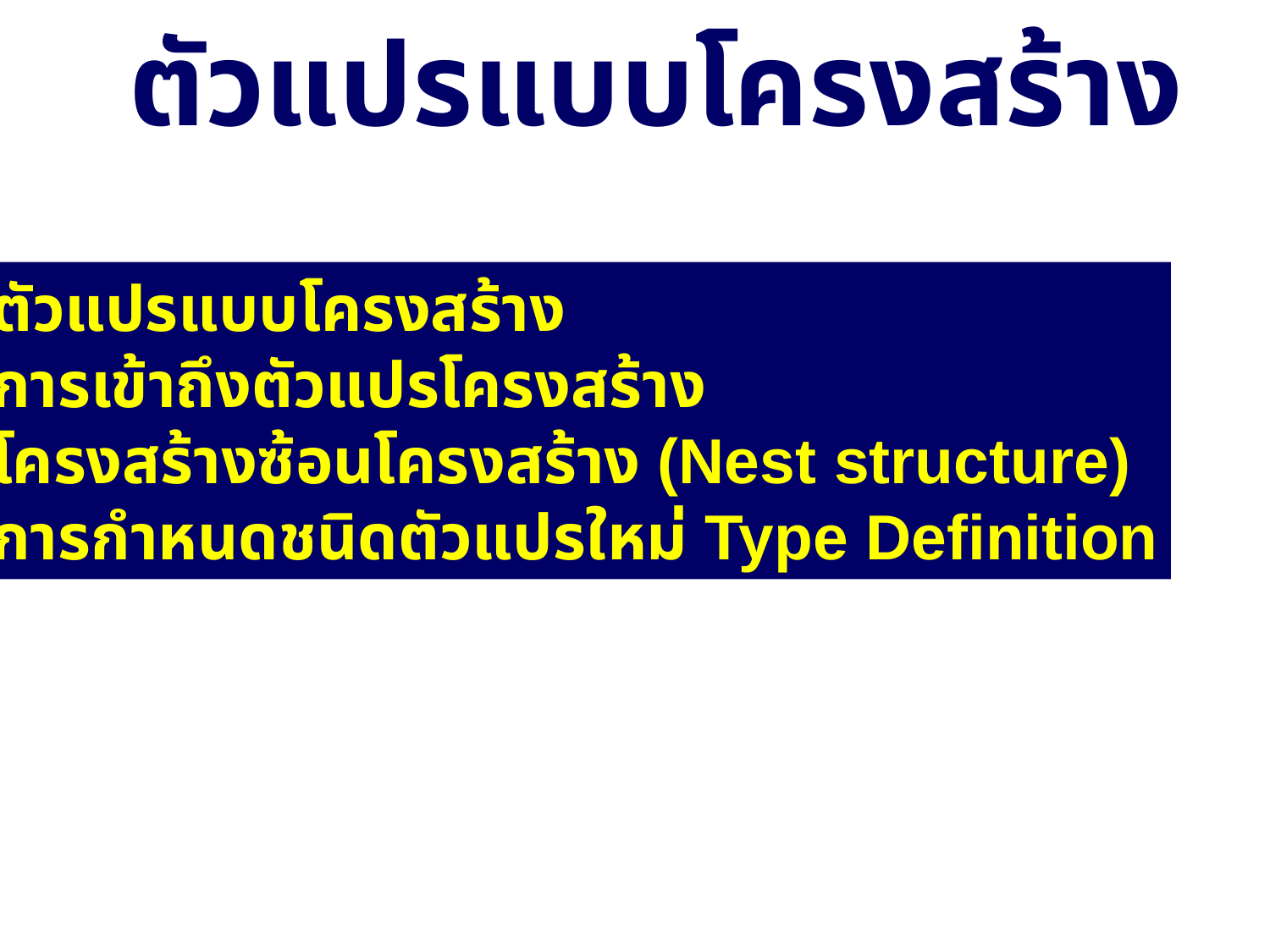

ตัวแปรแบบโครงสร้าง
1. ตัวแปรแบบโครงสร้าง
2. การเข้าถึงตัวแปรโครงสร้าง
3. โครงสร้างซ้อนโครงสร้าง (Nest structure)
4. การกำหนดชนิดตัวแปรใหม่ Type Definition